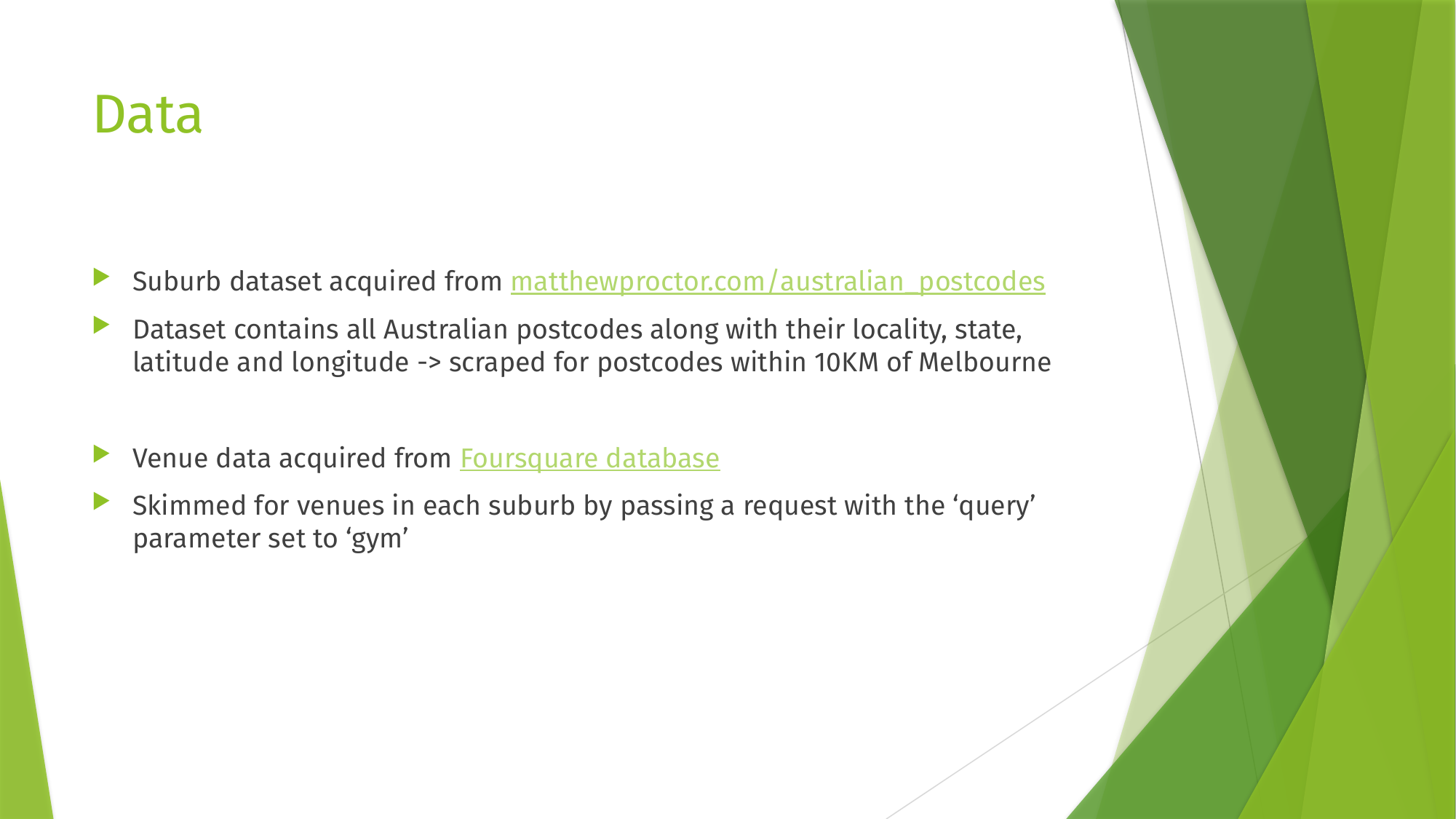

# Data
Suburb dataset acquired from matthewproctor.com/australian_postcodes
Dataset contains all Australian postcodes along with their locality, state, latitude and longitude -> scraped for postcodes within 10KM of Melbourne

Venue data acquired from Foursquare database
Skimmed for venues in each suburb by passing a request with the ‘query’ parameter set to ‘gym’